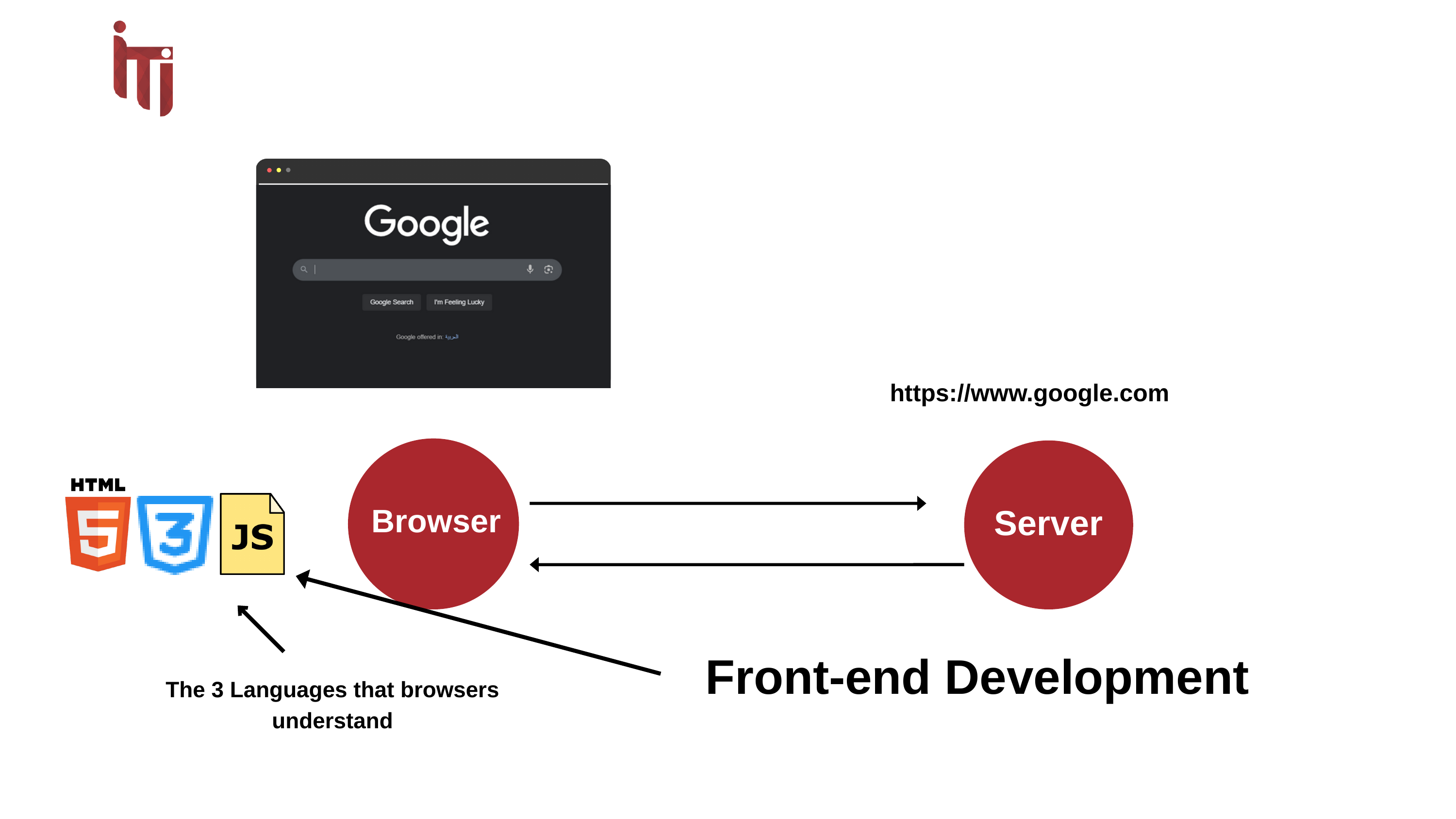

https://www.google.com

Browser

Server

Front-end Development

The 3 Languages that browsers understand